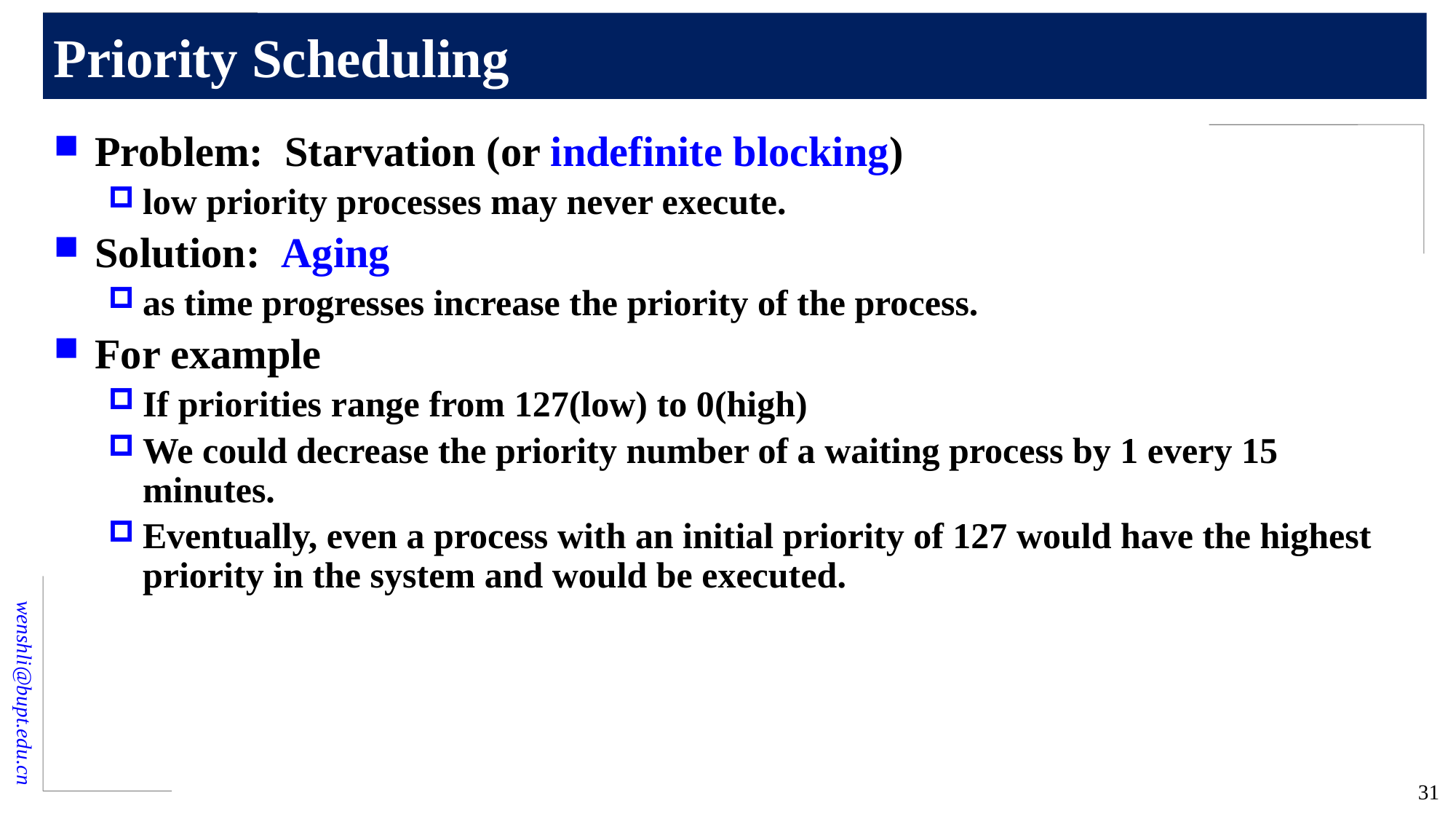

# Priority Scheduling
Problem:  Starvation (or indefinite blocking)
low priority processes may never execute.
Solution:  Aging
as time progresses increase the priority of the process.
For example
If priorities range from 127(low) to 0(high)
We could decrease the priority number of a waiting process by 1 every 15 minutes.
Eventually, even a process with an initial priority of 127 would have the highest priority in the system and would be executed.
31